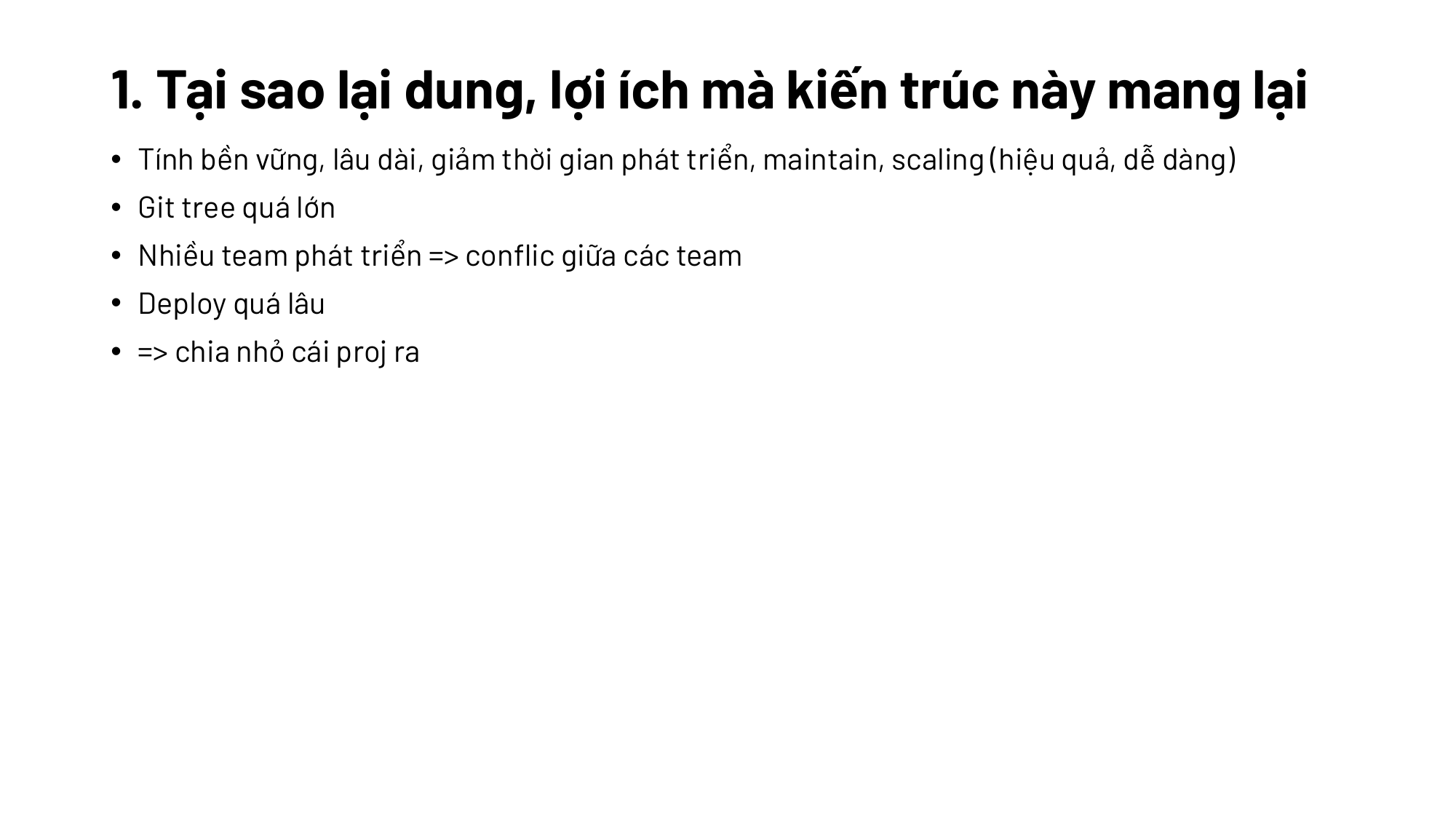

# 1. Tại sao lại dung, lợi ích mà kiến trúc này mang lại
Tính bền vững, lâu dài, giảm thời gian phát triển, maintain, scaling (hiệu quả, dễ dàng)
Git tree quá lớn
Nhiều team phát triển => conflic giữa các team
Deploy quá lâu
=> chia nhỏ cái proj ra